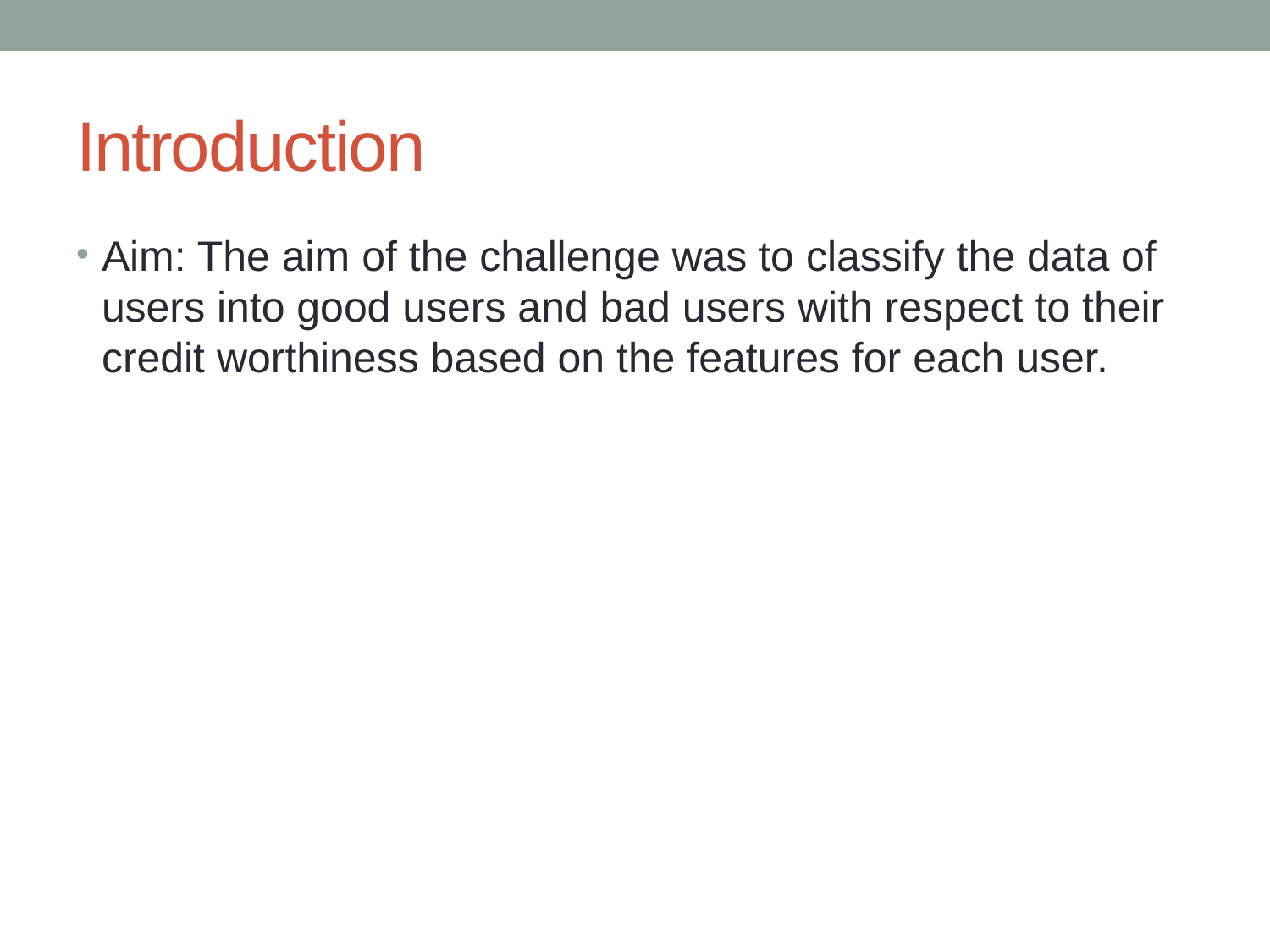

# Introduction
Aim: The aim of the challenge was to classify the data of users into good users and bad users with respect to their credit worthiness based on the features for each user.